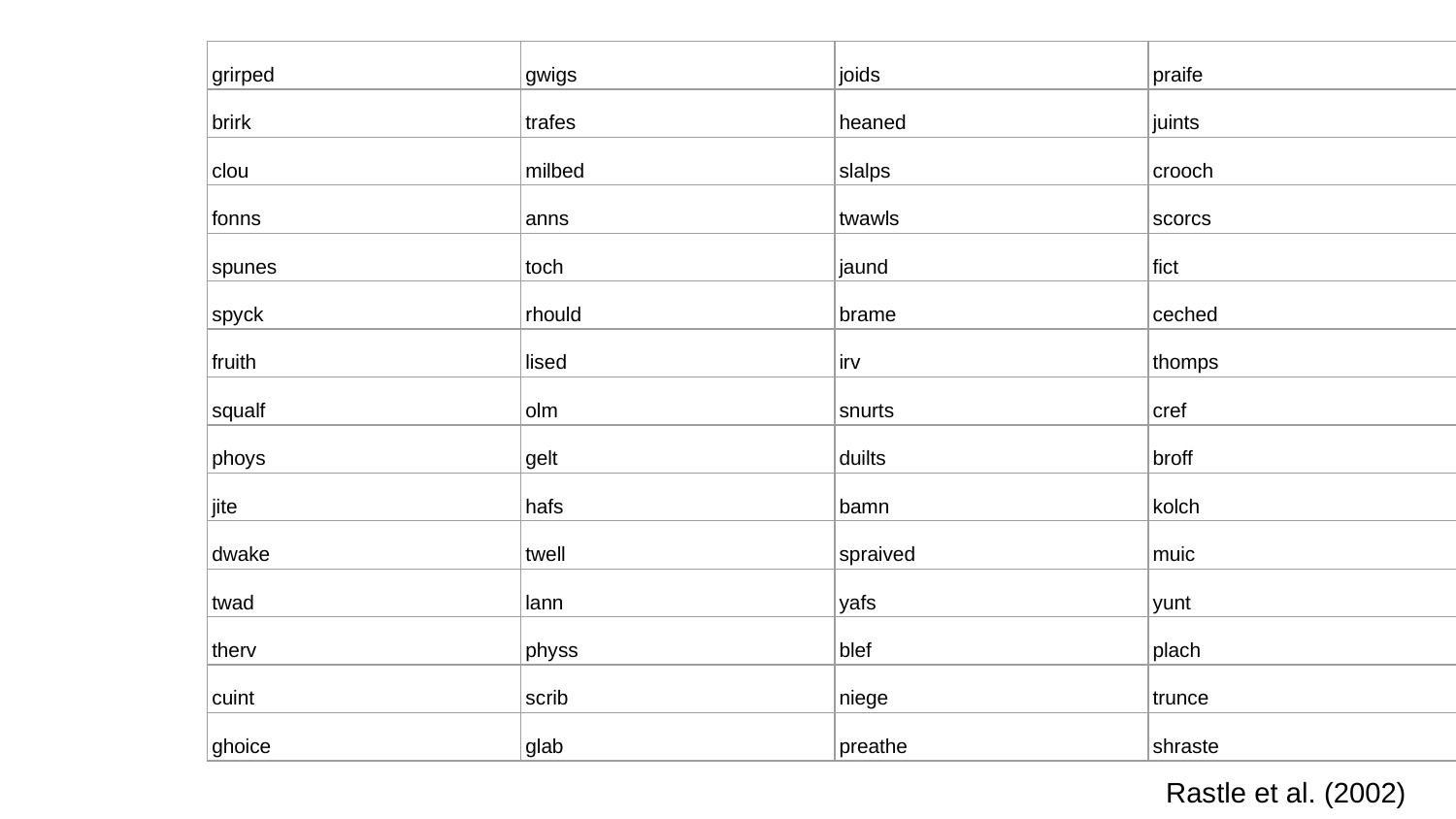

| grirped | gwigs | joids | praife |
| --- | --- | --- | --- |
| brirk | trafes | heaned | juints |
| clou | milbed | slalps | crooch |
| fonns | anns | twawls | scorcs |
| spunes | toch | jaund | fict |
| spyck | rhould | brame | ceched |
| fruith | lised | irv | thomps |
| squalf | olm | snurts | cref |
| phoys | gelt | duilts | broff |
| jite | hafs | bamn | kolch |
| dwake | twell | spraived | muic |
| twad | lann | yafs | yunt |
| therv | physs | blef | plach |
| cuint | scrib | niege | trunce |
| ghoice | glab | preathe | shraste |
Rastle et al. (2002)